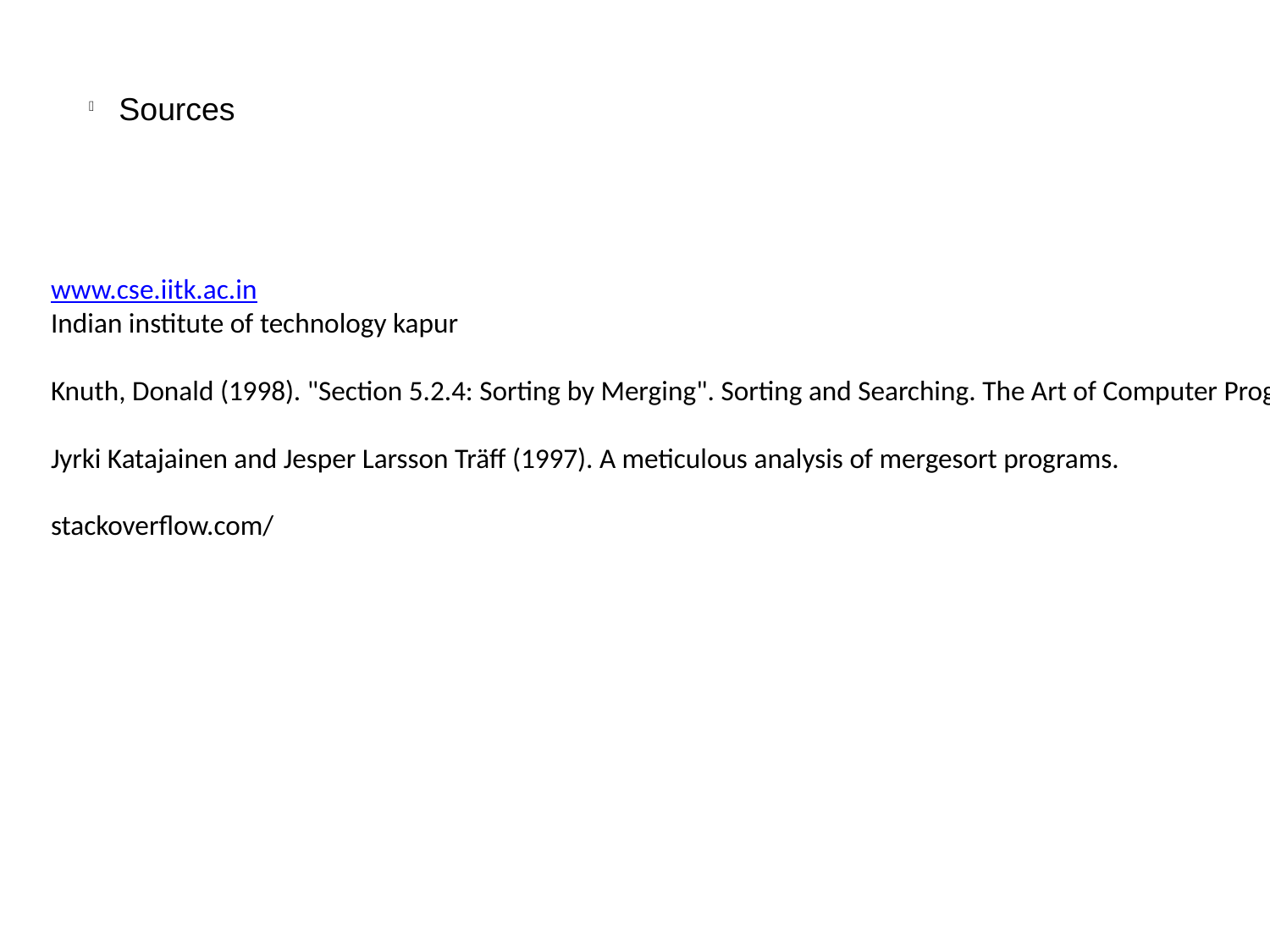

Sources
www.cse.iitk.ac.in
Indian institute of technology kapur

Knuth, Donald (1998). "Section 5.2.4: Sorting by Merging". Sorting and Searching. The Art of Computer Programming. 3 (2nd ed.). Addison-Wesley. pp. 158–168. ISBN 0-201-89685-0.

Jyrki Katajainen and Jesper Larsson Träff (1997). A meticulous analysis of mergesort programs.

stackoverflow.com/